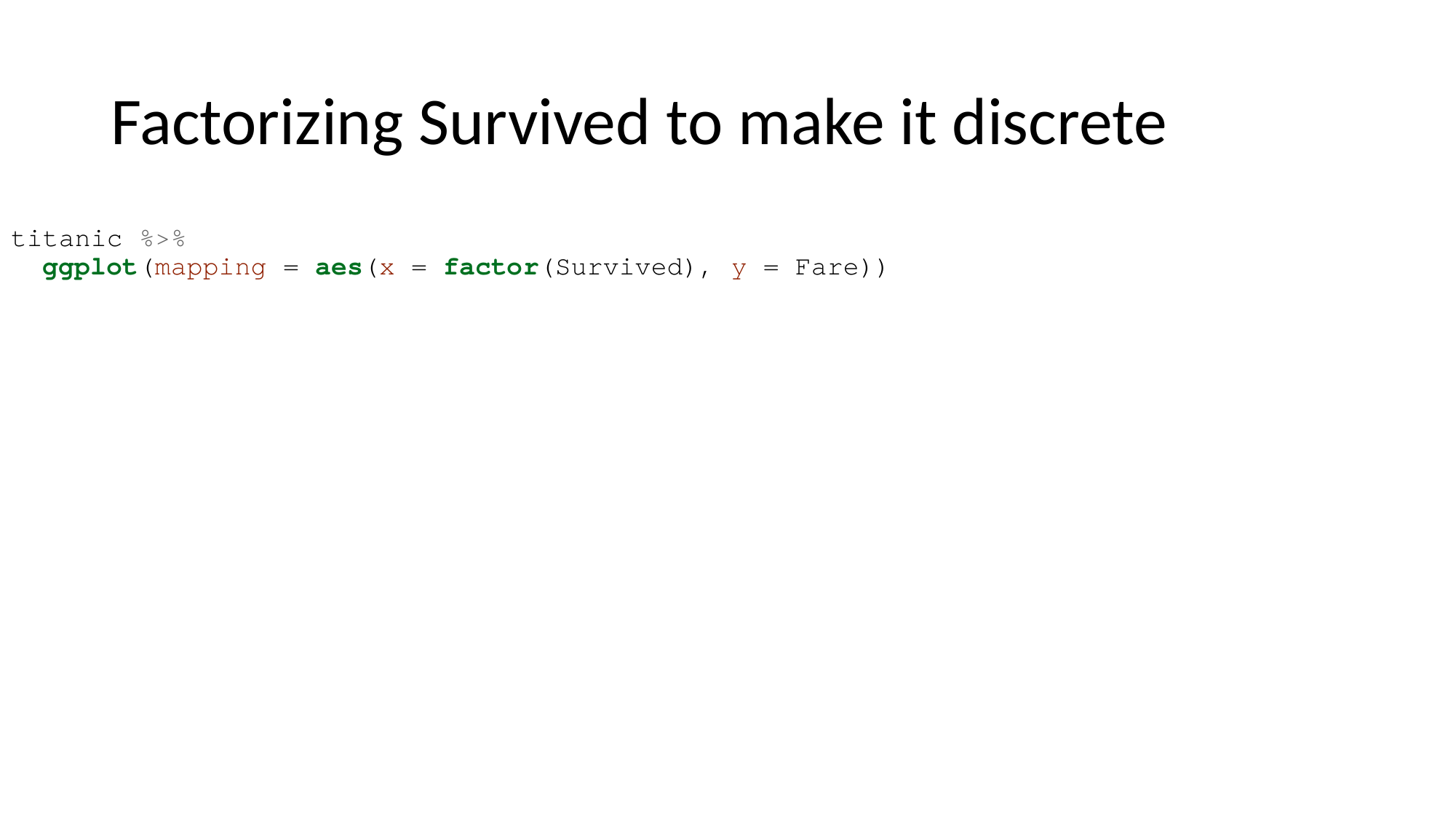

# Factorizing Survived to make it discrete
titanic %>%
  ggplot(mapping = aes(x = factor(Survived), y = Fare))